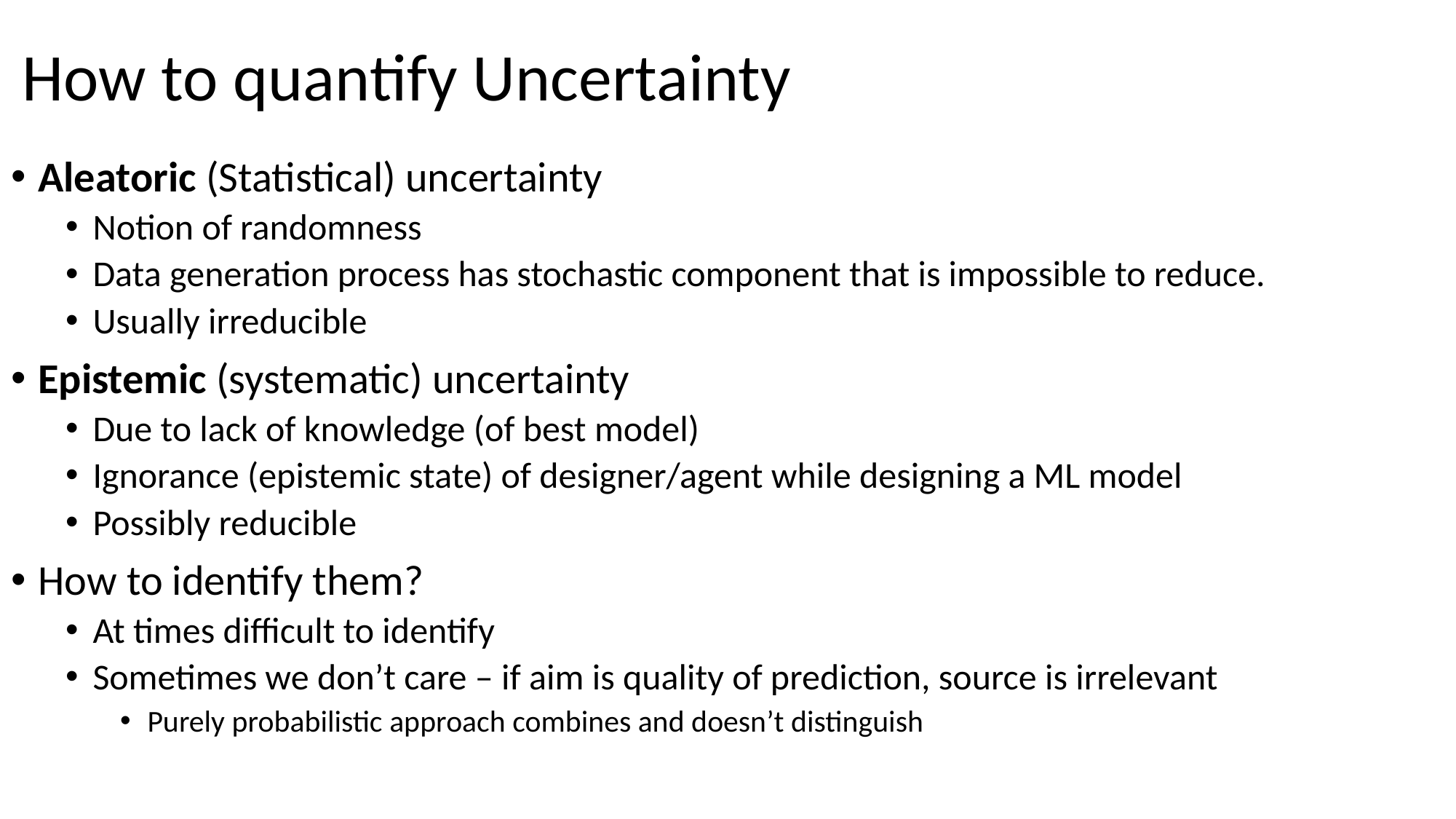

# How to quantify Uncertainty
Aleatoric (Statistical) uncertainty
Notion of randomness
Data generation process has stochastic component that is impossible to reduce.
Usually irreducible
Epistemic (systematic) uncertainty
Due to lack of knowledge (of best model)
Ignorance (epistemic state) of designer/agent while designing a ML model
Possibly reducible
How to identify them?
At times difficult to identify
Sometimes we don’t care – if aim is quality of prediction, source is irrelevant
Purely probabilistic approach combines and doesn’t distinguish